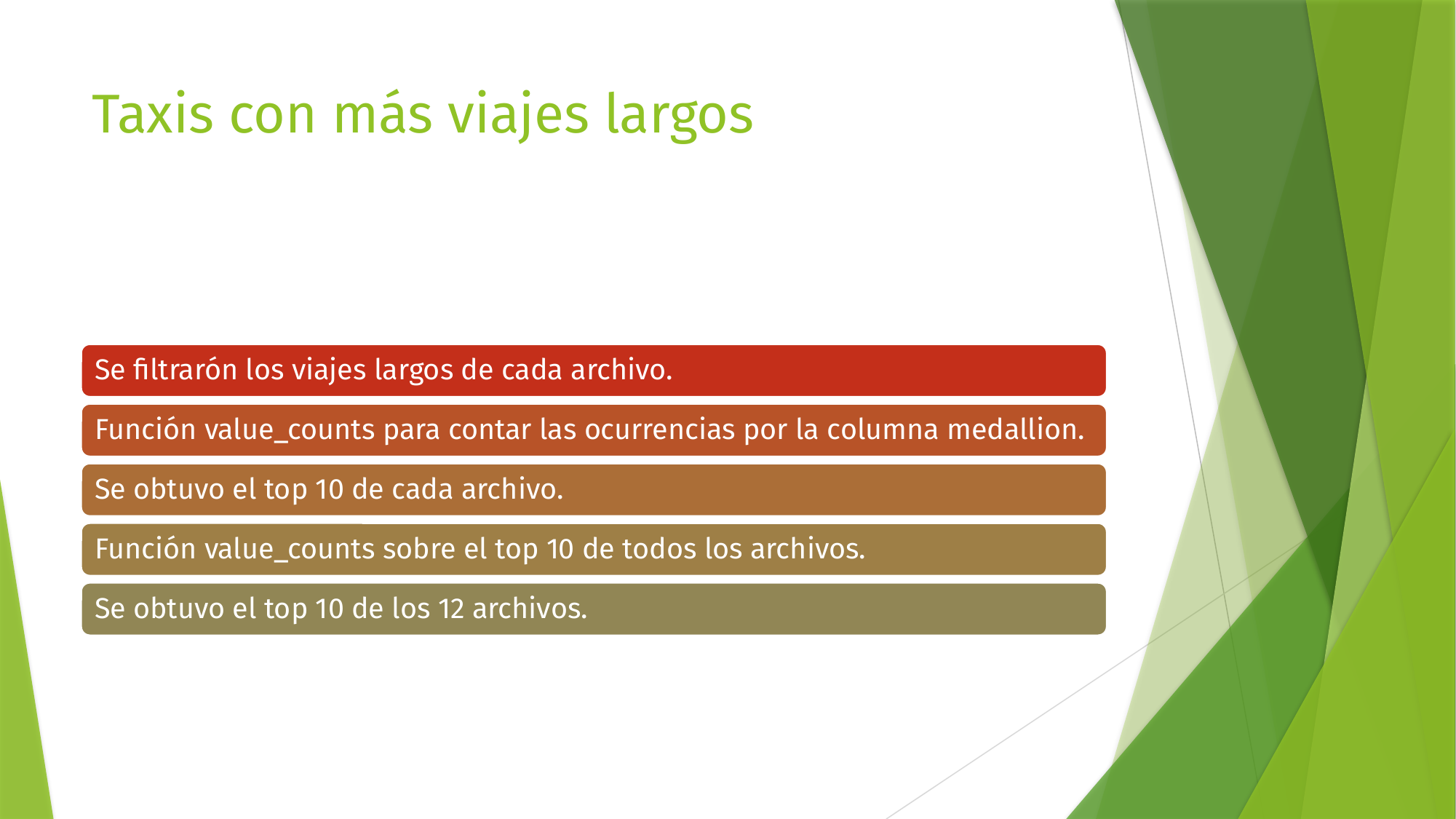

# Taxis con más viajes largos
Se filtrarón los viajes largos de cada archivo.
Función value_counts para contar las ocurrencias por la columna medallion.
Se obtuvo el top 10 de cada archivo.
Función value_counts sobre el top 10 de todos los archivos.
Se obtuvo el top 10 de los 12 archivos.